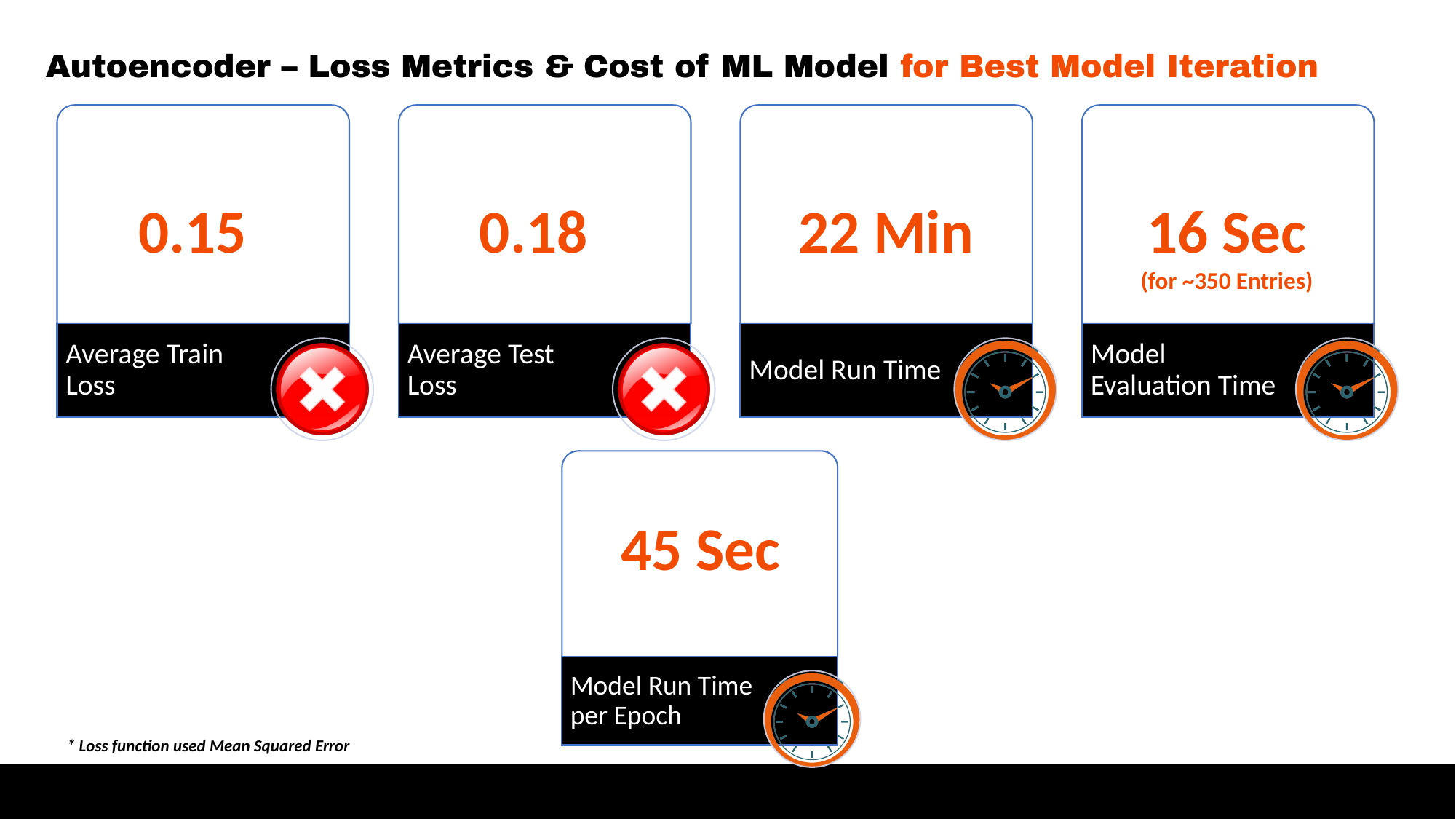

Autoencoder – Loss Metrics & Cost of ML Model for Best Model Iteration
Average Train Loss
Average Test Loss
Model Run Time
Model Evaluation Time
0.15
0.18
22 Min
16 Sec (for ~350 Entries)
Model Run Time per Epoch
45 Sec
* Loss function used Mean Squared Error